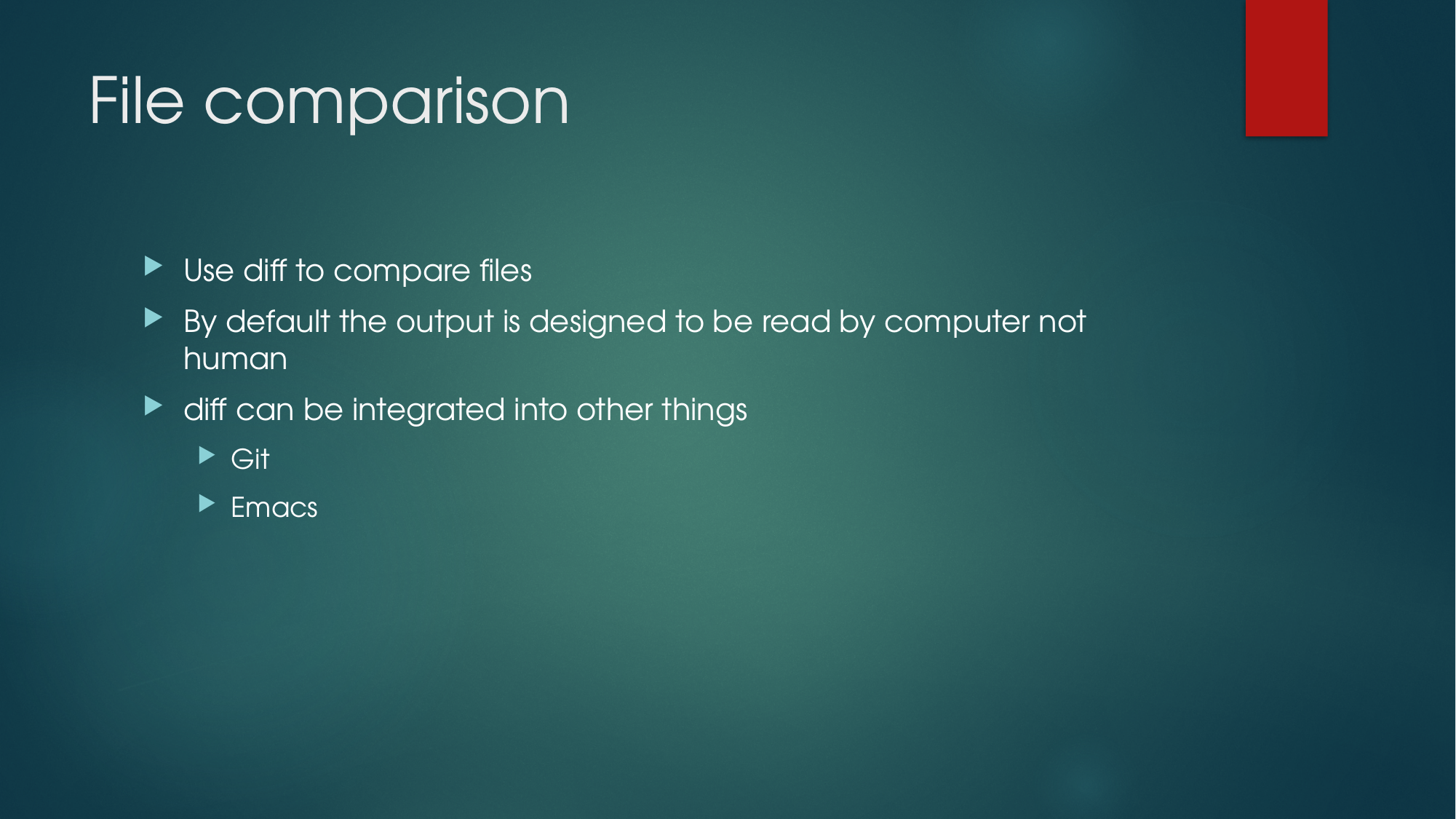

# File comparison
Use diff to compare files
By default the output is designed to be read by computer not human
diff can be integrated into other things
Git
Emacs